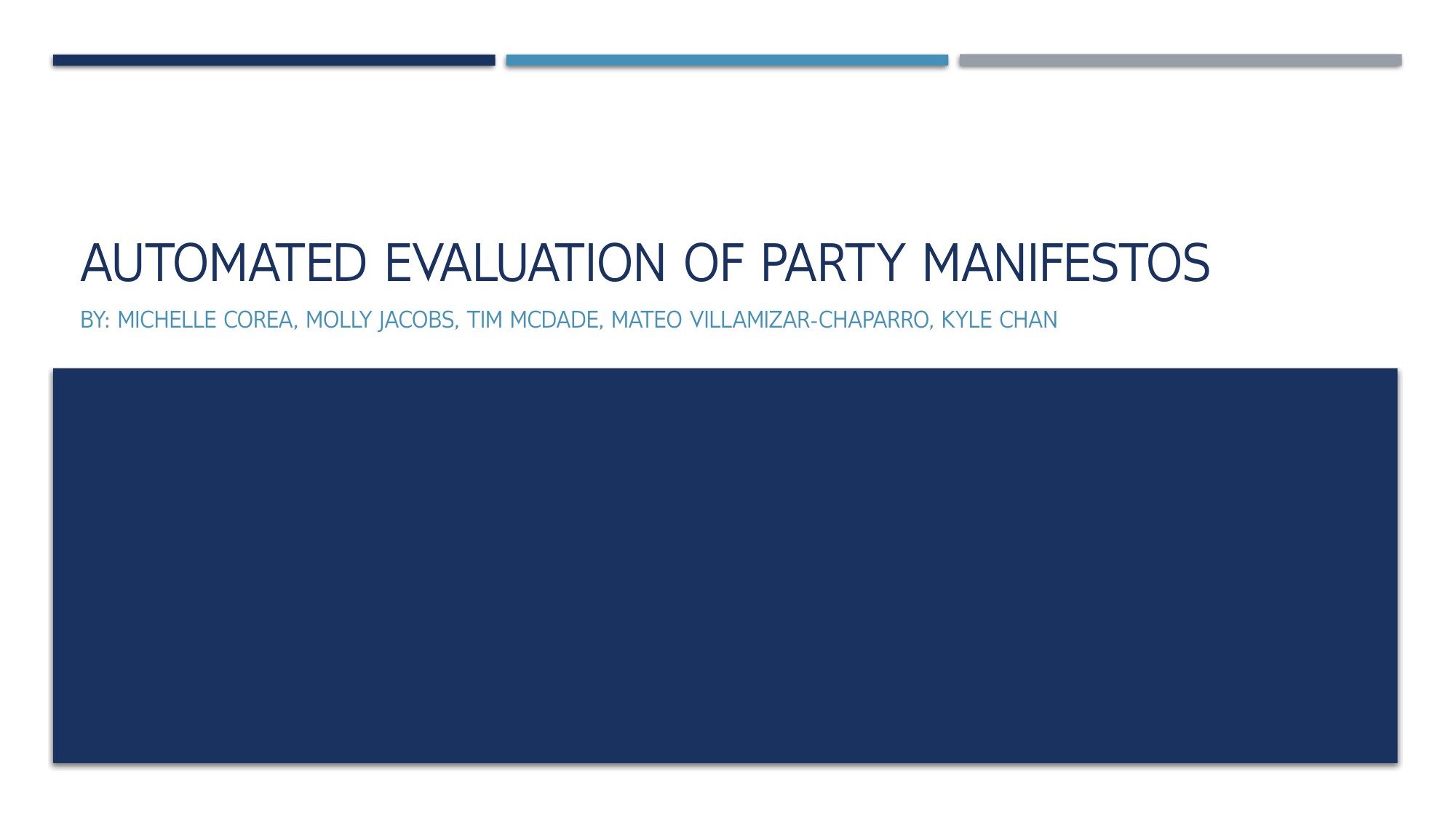

# Automated Evaluation of Party Manifestos
By: Michelle Corea, Molly Jacobs, Tim McDade, Mateo Villamizar-Chaparro, Kyle Chan